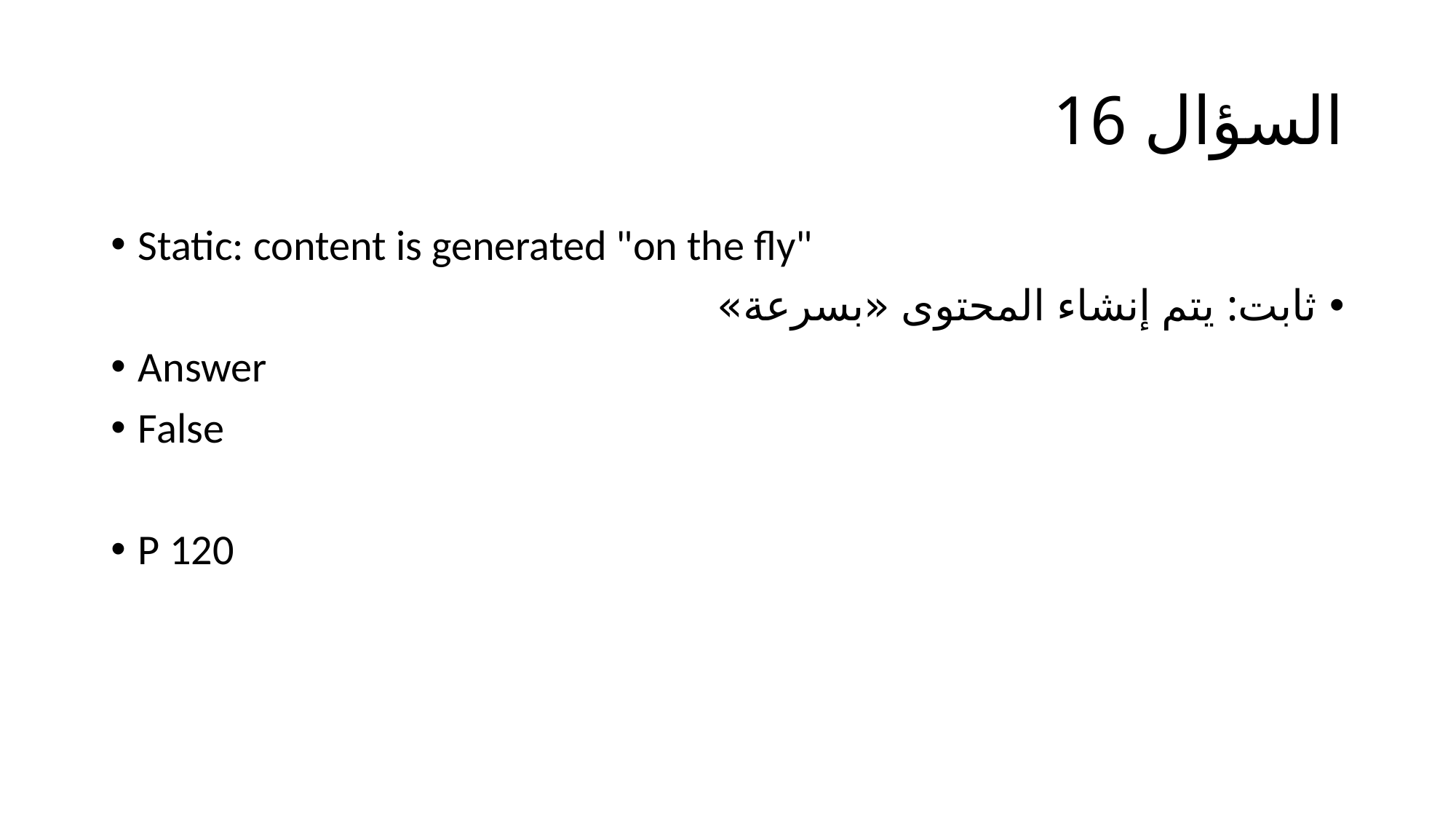

# السؤال 16
Static: content is generated "on the fly"
ثابت: يتم إنشاء المحتوى «بسرعة»
Answer
False

P 120